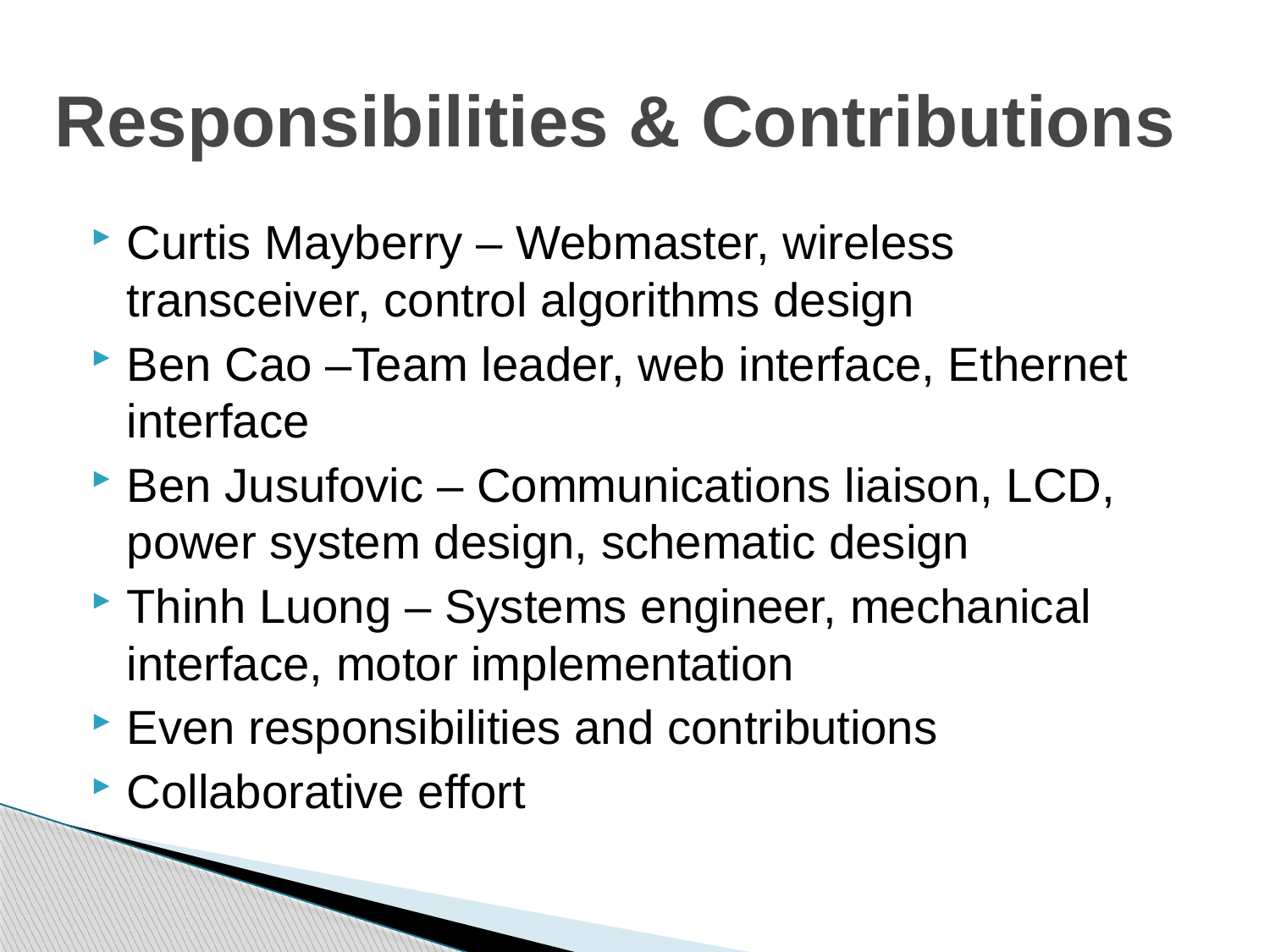

# Responsibilities & Contributions
Curtis Mayberry – Webmaster, wireless transceiver, control algorithms design
Ben Cao –Team leader, web interface, Ethernet interface
Ben Jusufovic – Communications liaison, LCD, power system design, schematic design
Thinh Luong – Systems engineer, mechanical interface, motor implementation
Even responsibilities and contributions
Collaborative effort